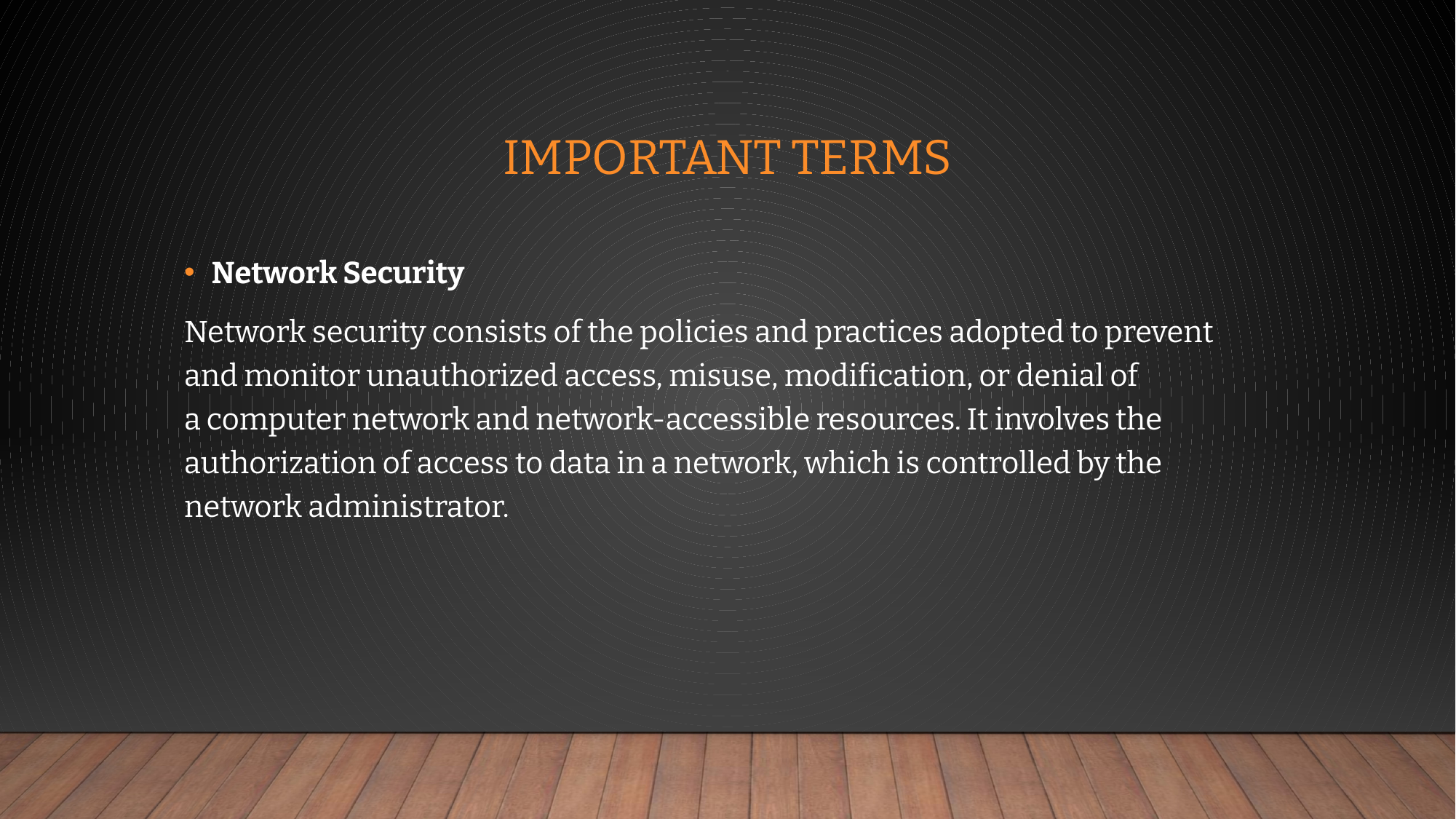

# IMPORTANT TERMS
Network Security
Network security consists of the policies and practices adopted to prevent and monitor unauthorized access, misuse, modification, or denial of a computer network and network-accessible resources. It involves the authorization of access to data in a network, which is controlled by the network administrator.